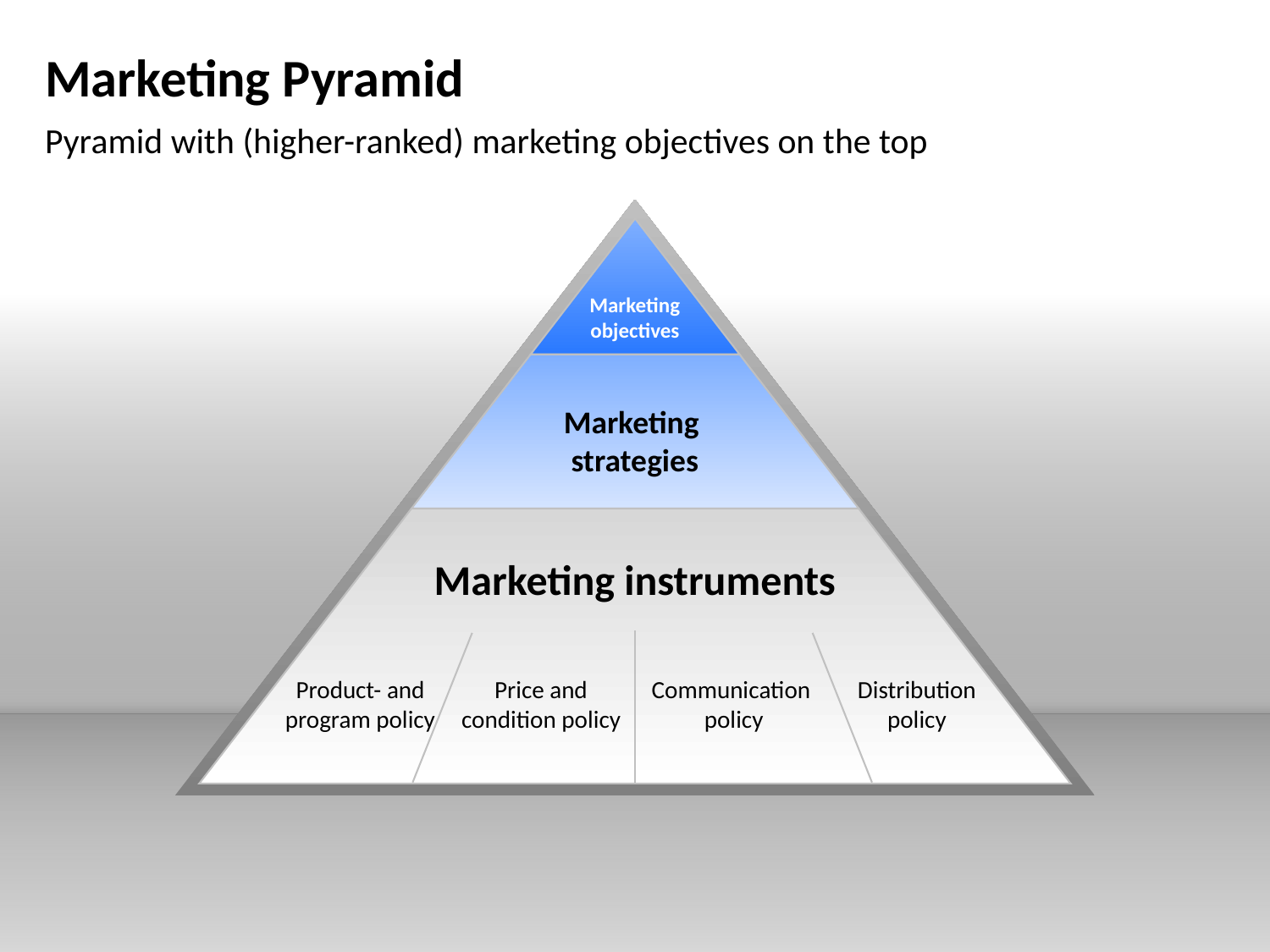

# Marketing Pyramid
Pyramid with (higher-ranked) marketing objectives on the top

Marketing
objectives

Marketing
strategies

Marketing instruments
Product- and
program policy
Price and
condition policy
Communication
policy
Distribution
policy